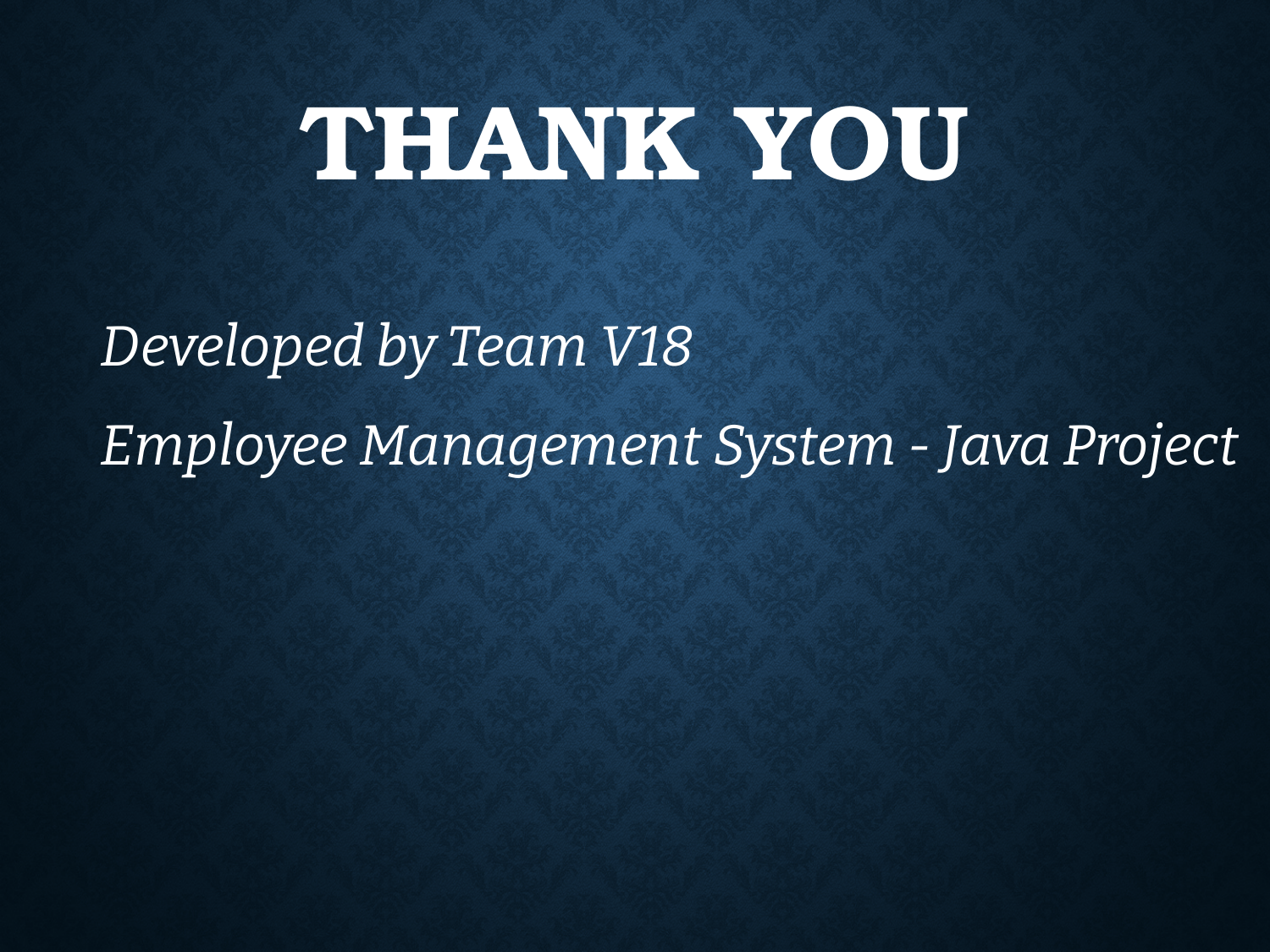

# Thank You
        Developed by Team V18
        Employee Management System - Java Project